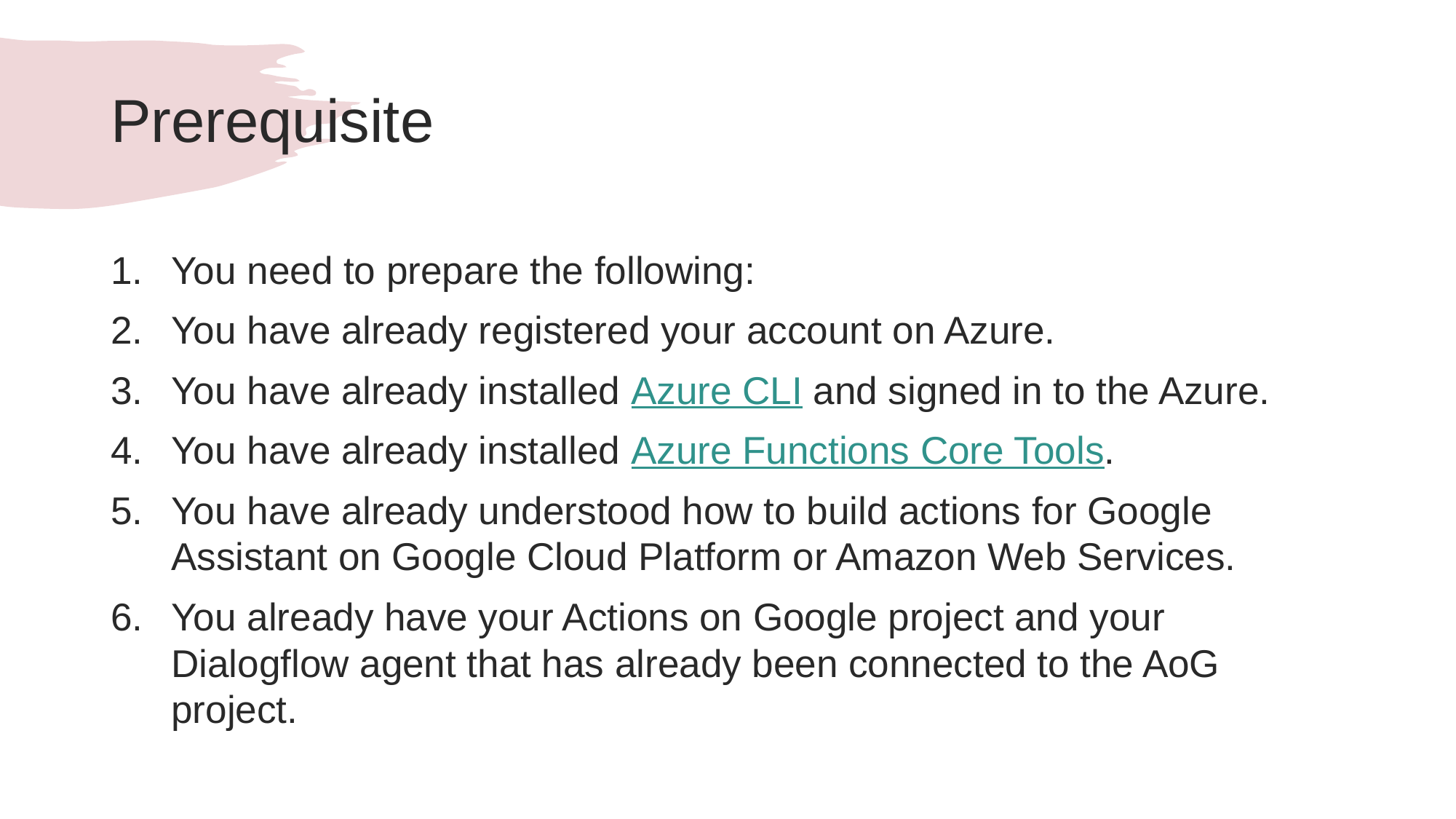

# Prerequisite
You need to prepare the following:
You have already registered your account on Azure.
You have already installed Azure CLI and signed in to the Azure.
You have already installed Azure Functions Core Tools.
You have already understood how to build actions for Google Assistant on Google Cloud Platform or Amazon Web Services.
You already have your Actions on Google project and your Dialogflow agent that has already been connected to the AoG project.